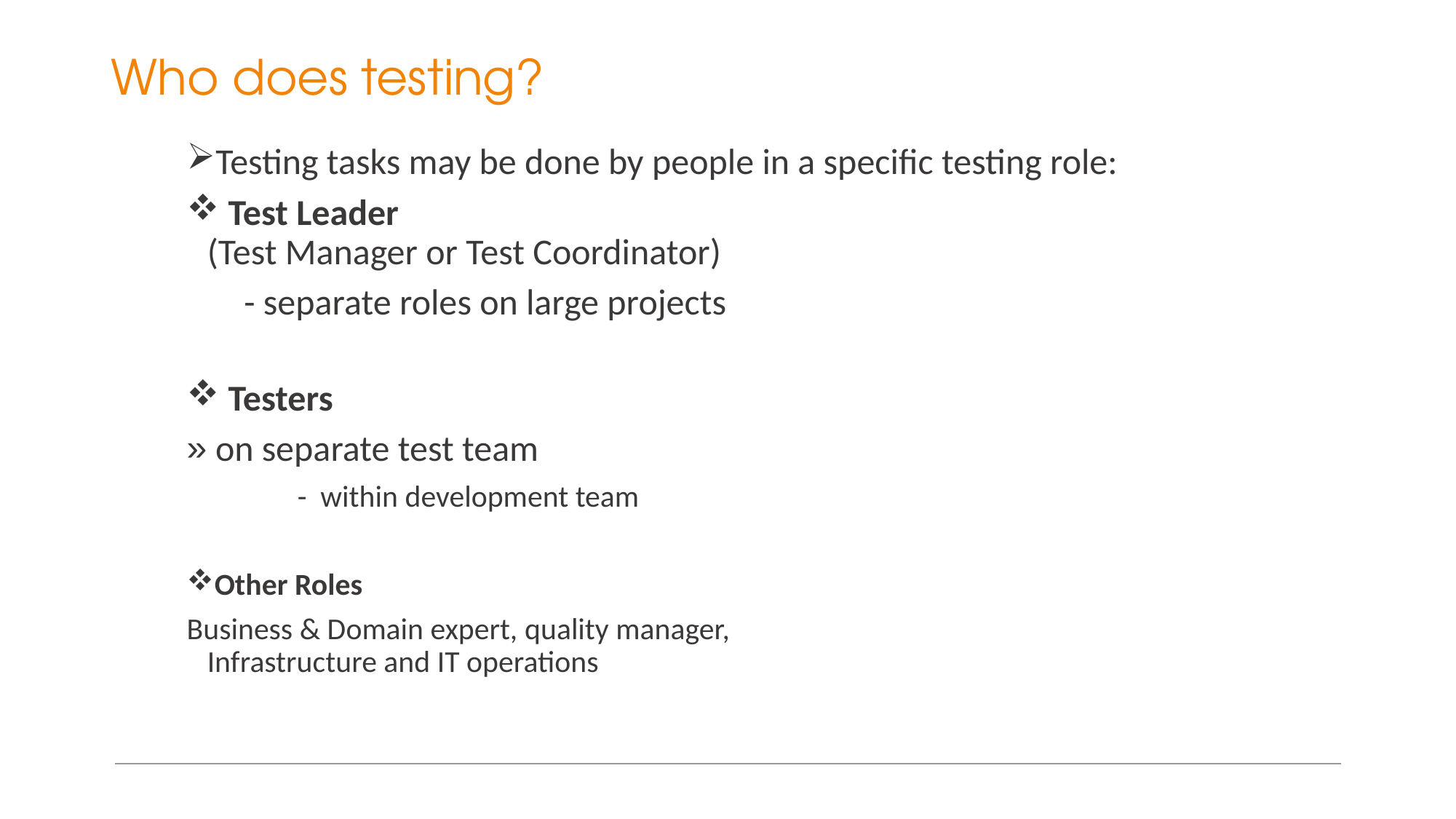

# Who does testing?
Testing tasks may be done by people in a specific testing role:
 Test Leader
(Test Manager or Test Coordinator)
       - separate roles on large projects

 Testers
 on separate test team
                -  within development team

Other Roles
Business & Domain expert, quality manager,
Infrastructure and IT operations
7